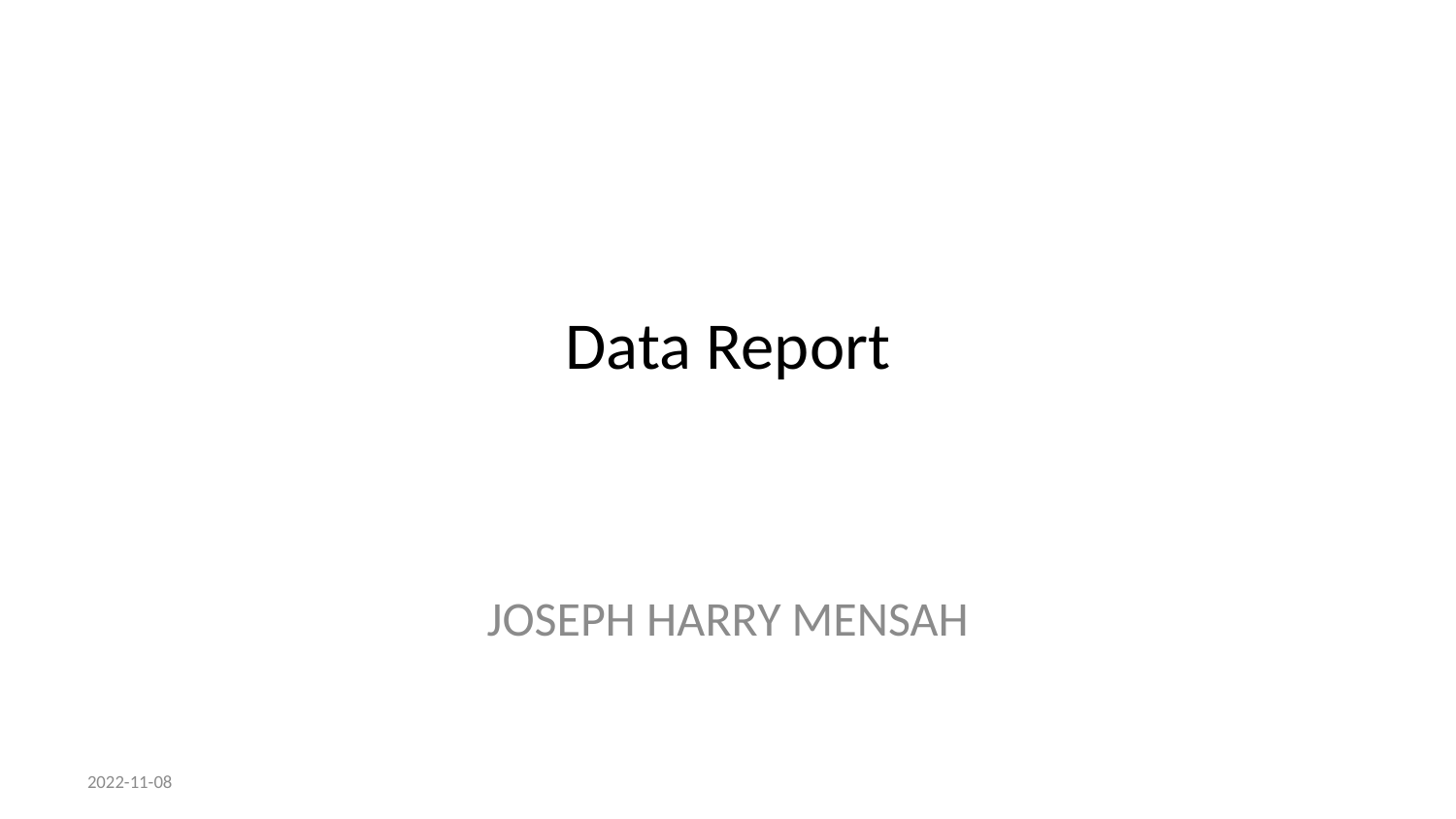

# Data Report
JOSEPH HARRY MENSAH
2022-11-08